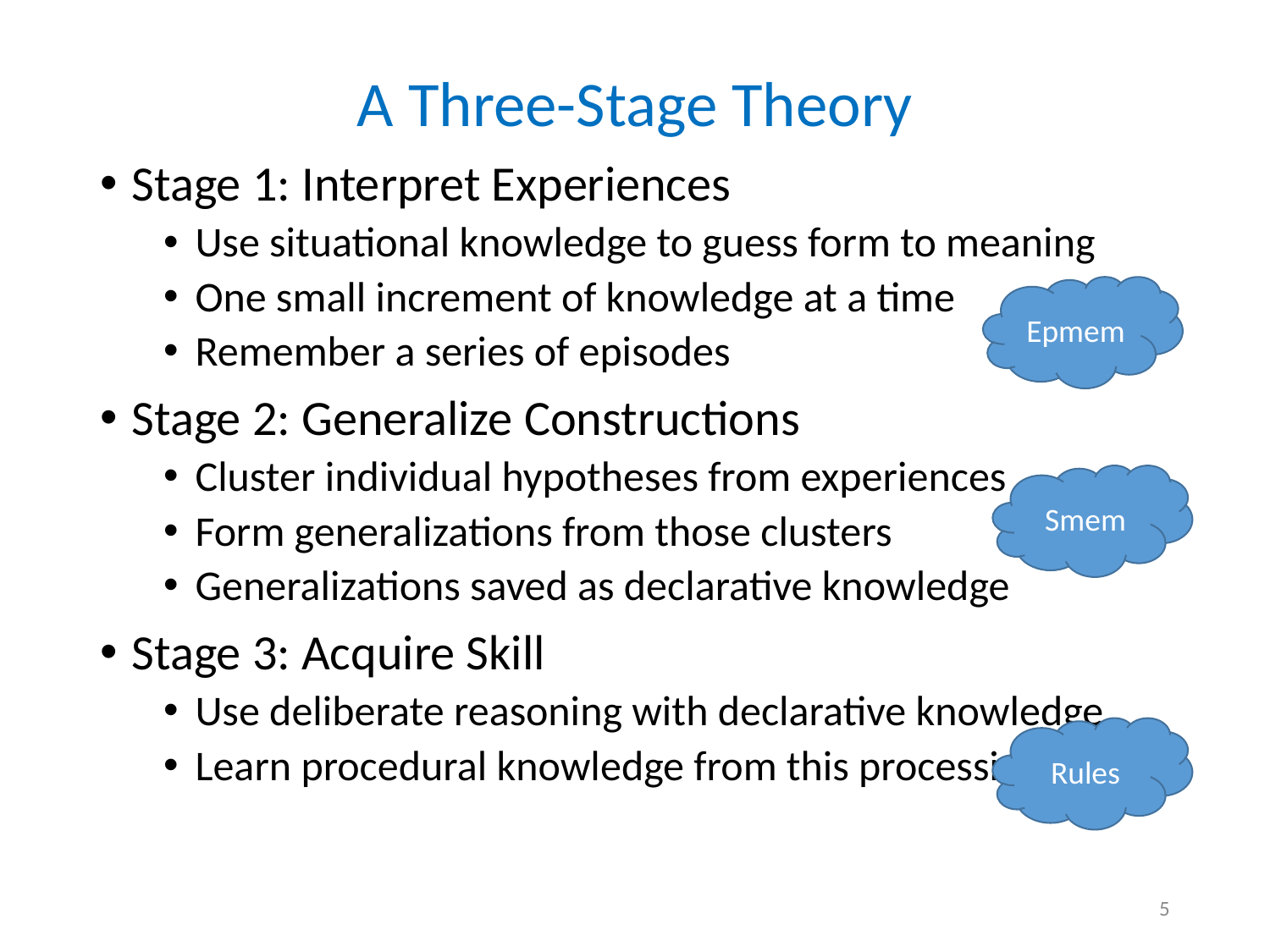

# A Three-Stage Theory
Stage 1: Interpret Experiences
Use situational knowledge to guess form to meaning
One small increment of knowledge at a time
Remember a series of episodes
Stage 2: Generalize Constructions
Cluster individual hypotheses from experiences
Form generalizations from those clusters
Generalizations saved as declarative knowledge
Stage 3: Acquire Skill
Use deliberate reasoning with declarative knowledge
Learn procedural knowledge from this processing
Epmem
Smem
Rules
5